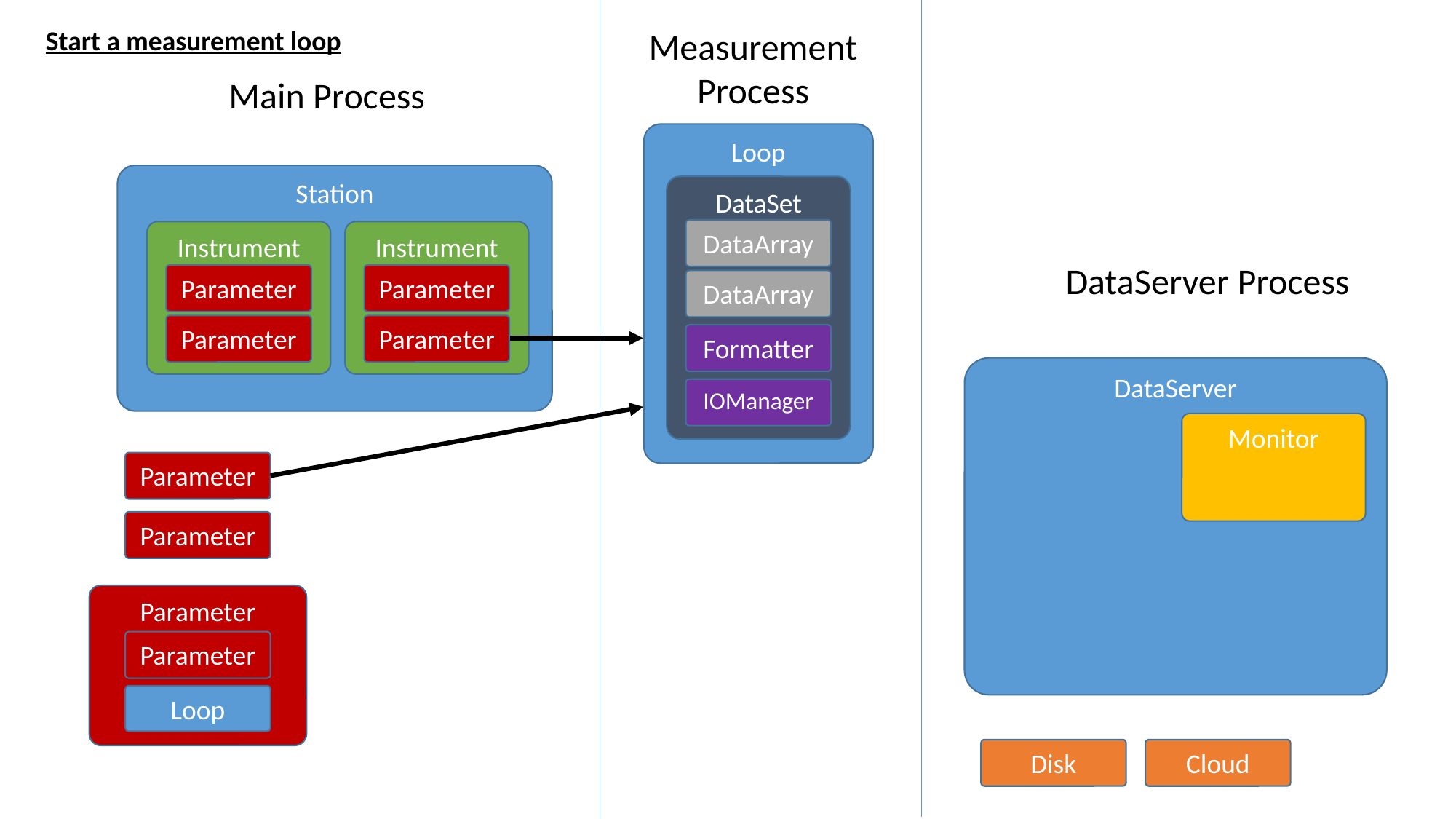

Measurement
Process
Start a measurement loop
Main Process
Loop
Station
DataSet
DataArray
DataArray
Formatter
IOManager
Instrument
Parameter
Parameter
Instrument
Parameter
Parameter
DataServer Process
DataServer
Monitor
Parameter
Parameter
Parameter
Parameter
Loop
Disk
Cloud